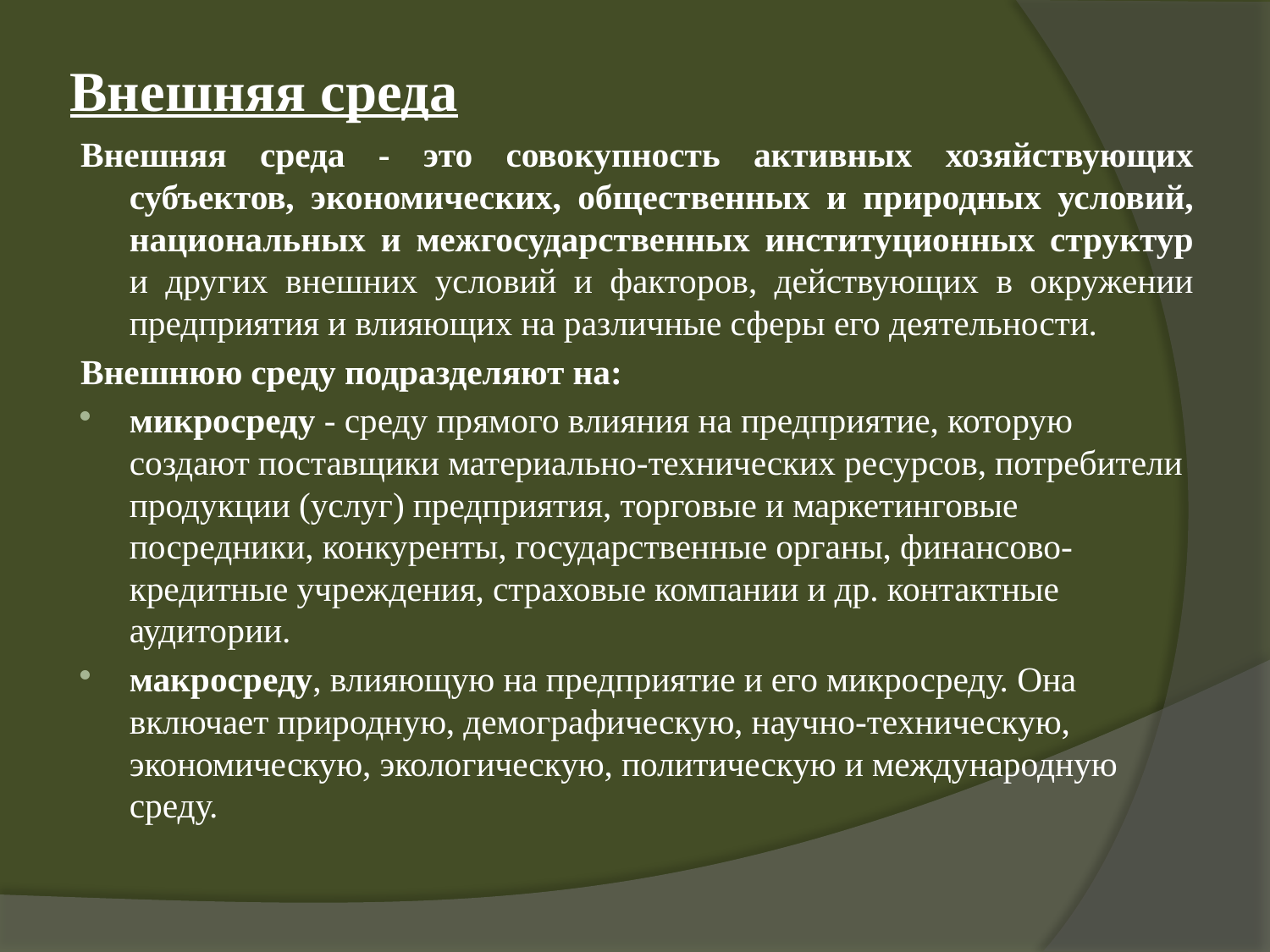

# Внешняя среда
Внешняя среда - это совокупность активных хозяйствующих субъектов, экономических, общественных и природных условий, национальных и межгосударственных институционных структур и других внешних условий и факторов, действующих в окружении предприятия и влияющих на различные сферы его деятельности.
Внешнюю среду подразделяют на:
микросреду - среду прямого влияния на предприятие, которую создают поставщики материально-технических ресурсов, потребители продукции (услуг) предприятия, торговые и маркетинговые посредники, конкуренты, государственные органы, финансово-кредитные учреждения, страховые компании и др. контактные аудитории.
макросреду, влияющую на предприятие и его микросреду. Она включает природную, демографическую, научно-техническую, экономическую, экологическую, политическую и международную среду.